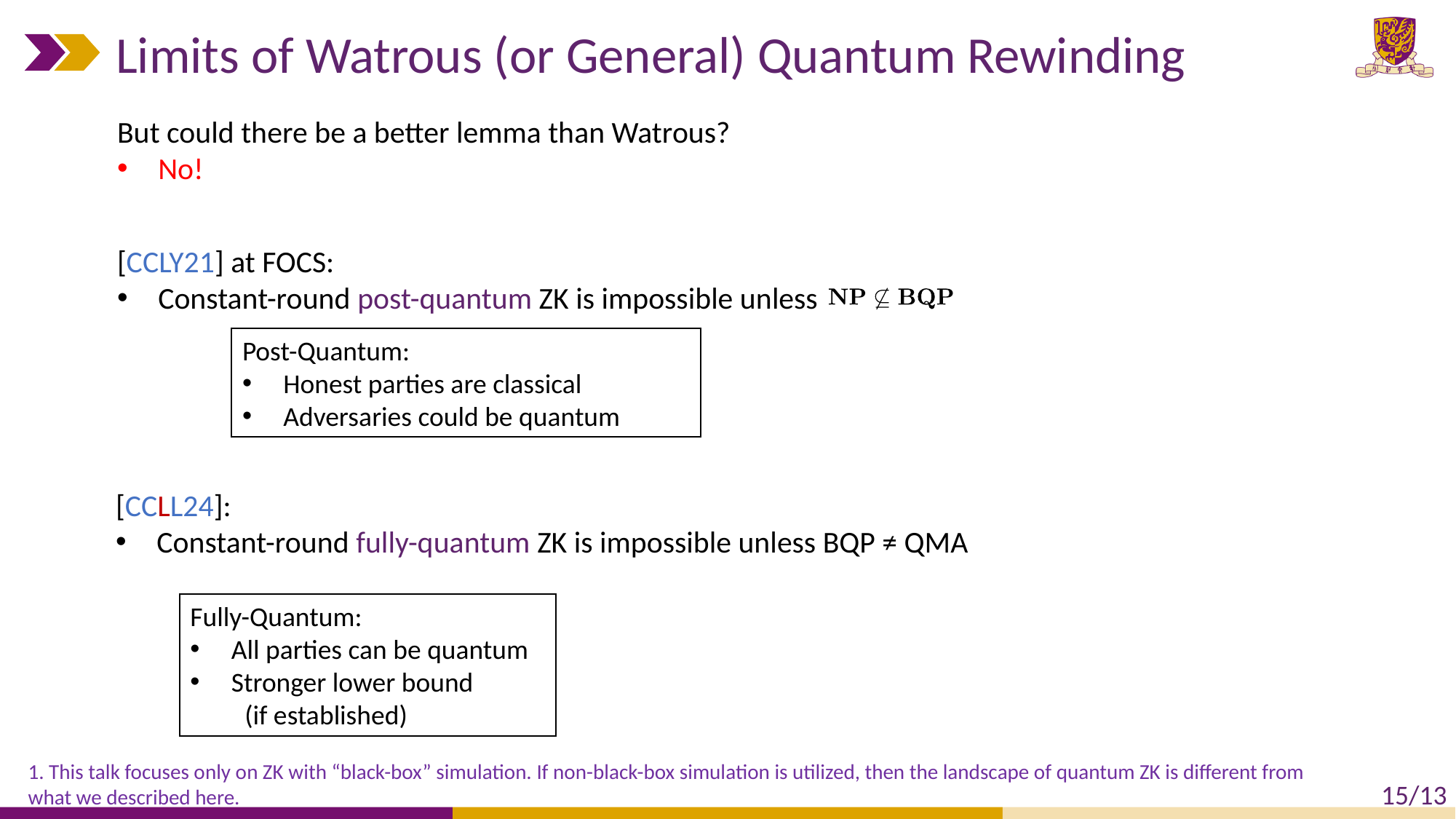

# Limits of Watrous (or General) Quantum Rewinding
But could there be a better lemma than Watrous?
No!
[CCLY21] at FOCS:
Constant-round post-quantum ZK is impossible unless

Post-Quantum:
Honest parties are classical
Adversaries could be quantum
[CCLL24]:
Constant-round fully-quantum ZK is impossible unless BQP ≠ QMA
Fully-Quantum:
All parties can be quantum
Stronger lower bound
(if established)
1. This talk focuses only on ZK with “black-box” simulation. If non-black-box simulation is utilized, then the landscape of quantum ZK is different from what we described here.